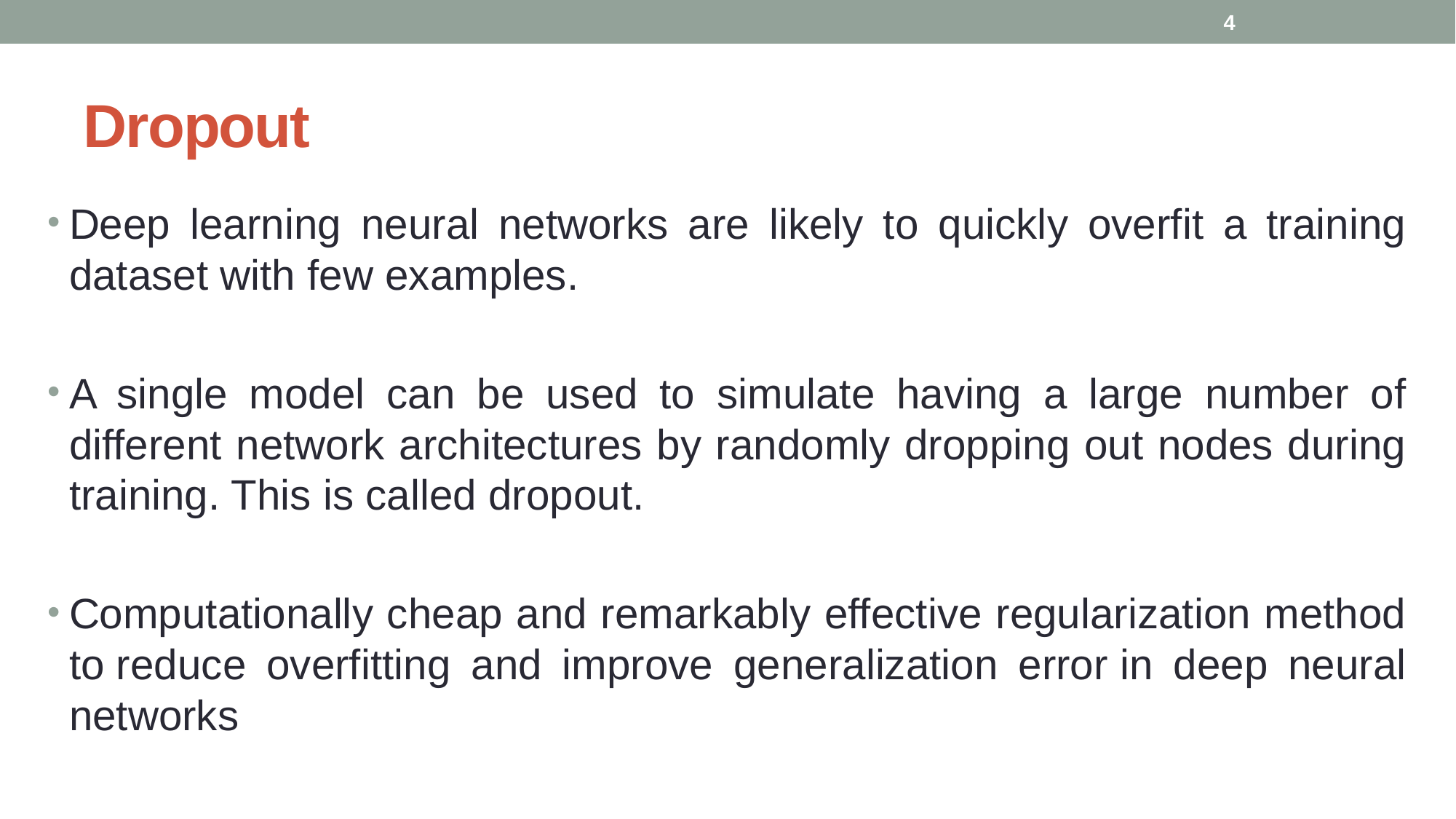

4
# Dropout
Deep learning neural networks are likely to quickly overfit a training dataset with few examples.

A single model can be used to simulate having a large number of different network architectures by randomly dropping out nodes during training. This is called dropout.

Computationally cheap and remarkably effective regularization method to reduce overfitting and improve generalization error in deep neural networks